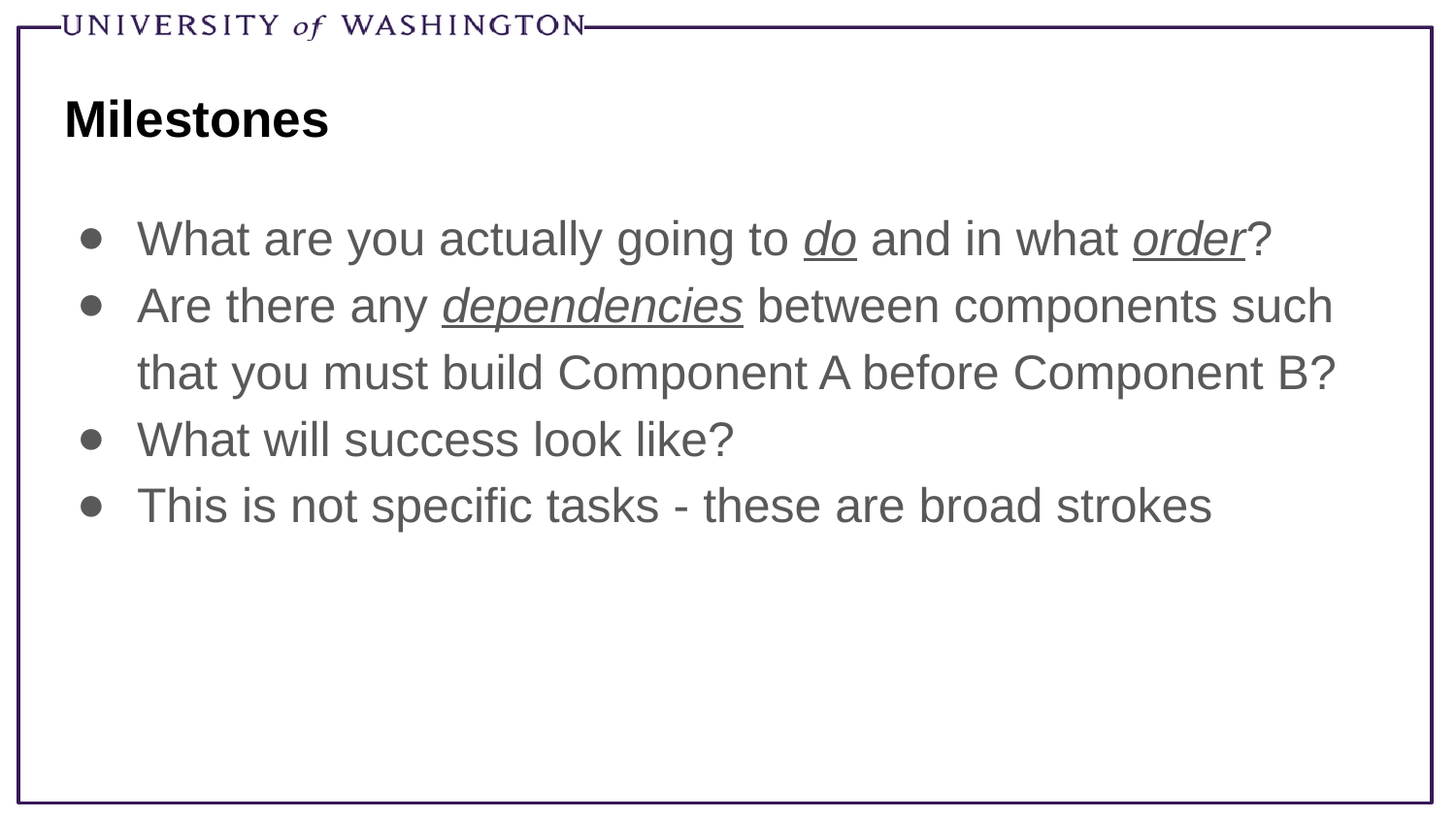

# Milestones
What are you actually going to do and in what order?
Are there any dependencies between components such that you must build Component A before Component B?
What will success look like?
This is not specific tasks - these are broad strokes